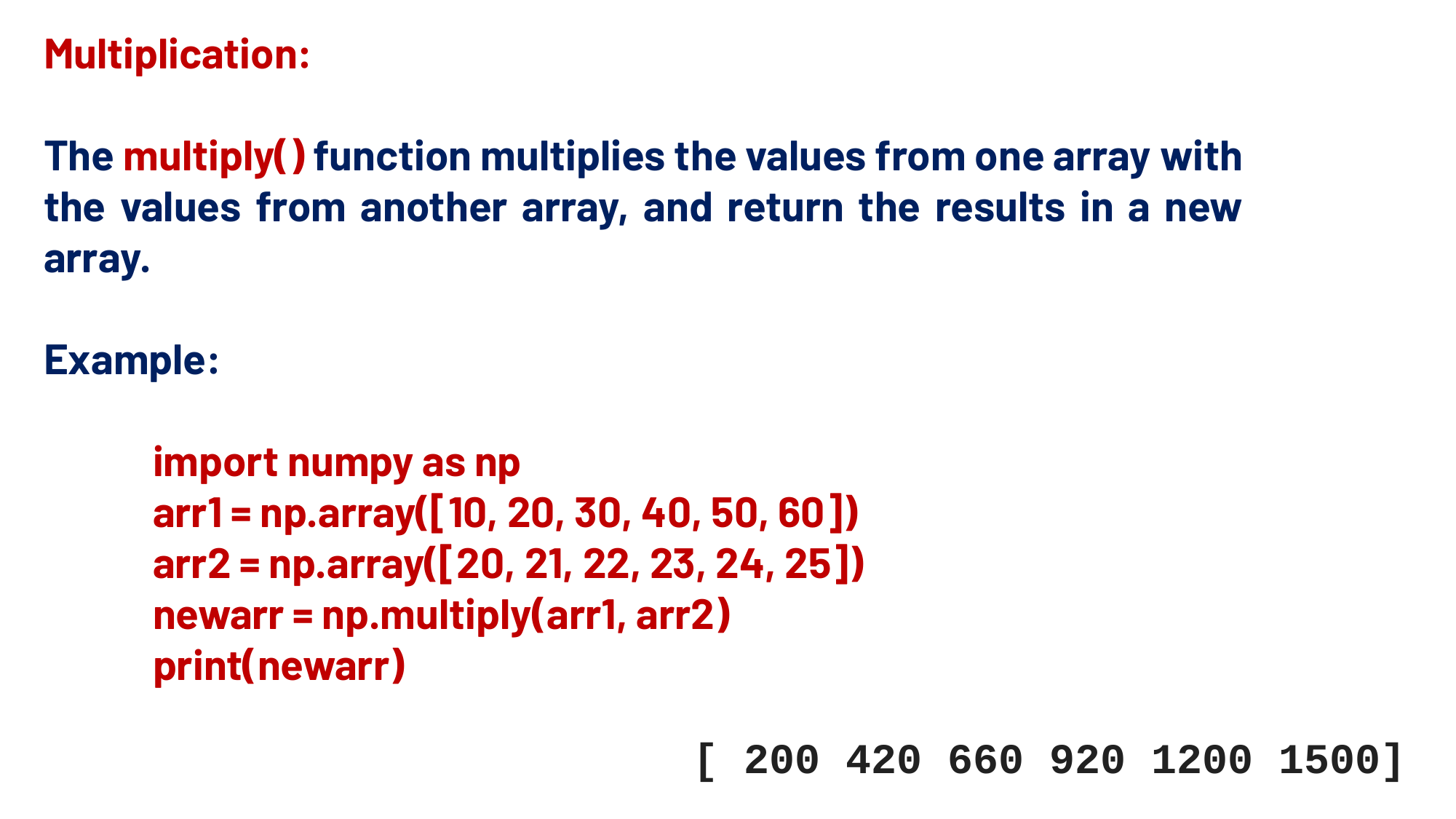

Multiplication:

The multiply() function multiplies the values from one array with the values from another array, and return the results in a new array.

Example:

import numpy as np
arr1 = np.array([10, 20, 30, 40, 50, 60])
arr2 = np.array([20, 21, 22, 23, 24, 25])
newarr = np.multiply(arr1, arr2)
print(newarr)
[ 200 420 660 920 1200 1500]